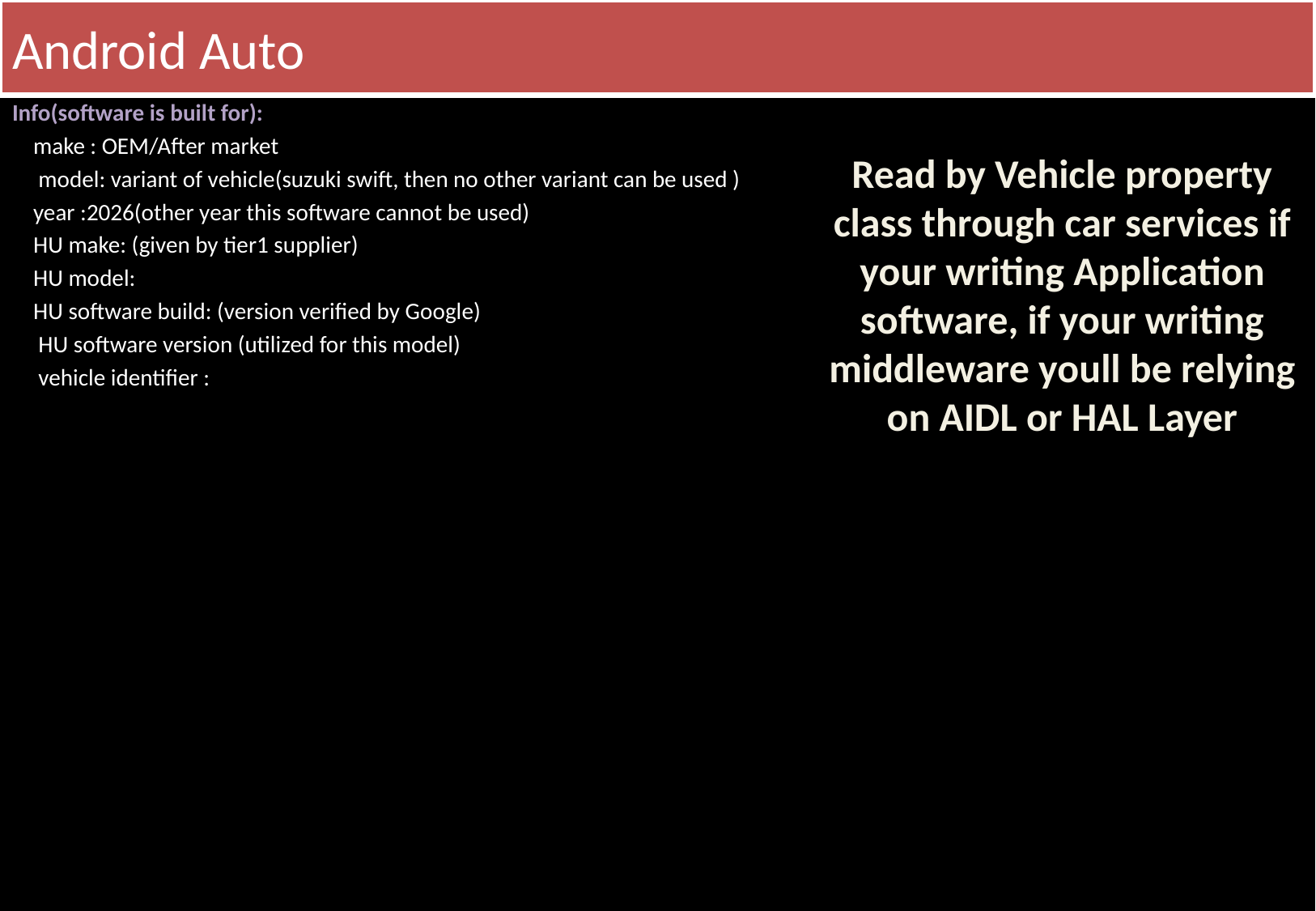

# Android Auto
Info(software is built for):
    make : OEM/After market
     model: variant of vehicle(suzuki swift, then no other variant can be used )
    year :2026(other year this software cannot be used)
    HU make: (given by tier1 supplier)
    HU model:
    HU software build: (version verified by Google)
     HU software version (utilized for this model)
     vehicle identifier :

Read by Vehicle property class through car services if your writing Application software, if your writing middleware youll be relying on AIDL or HAL Layer